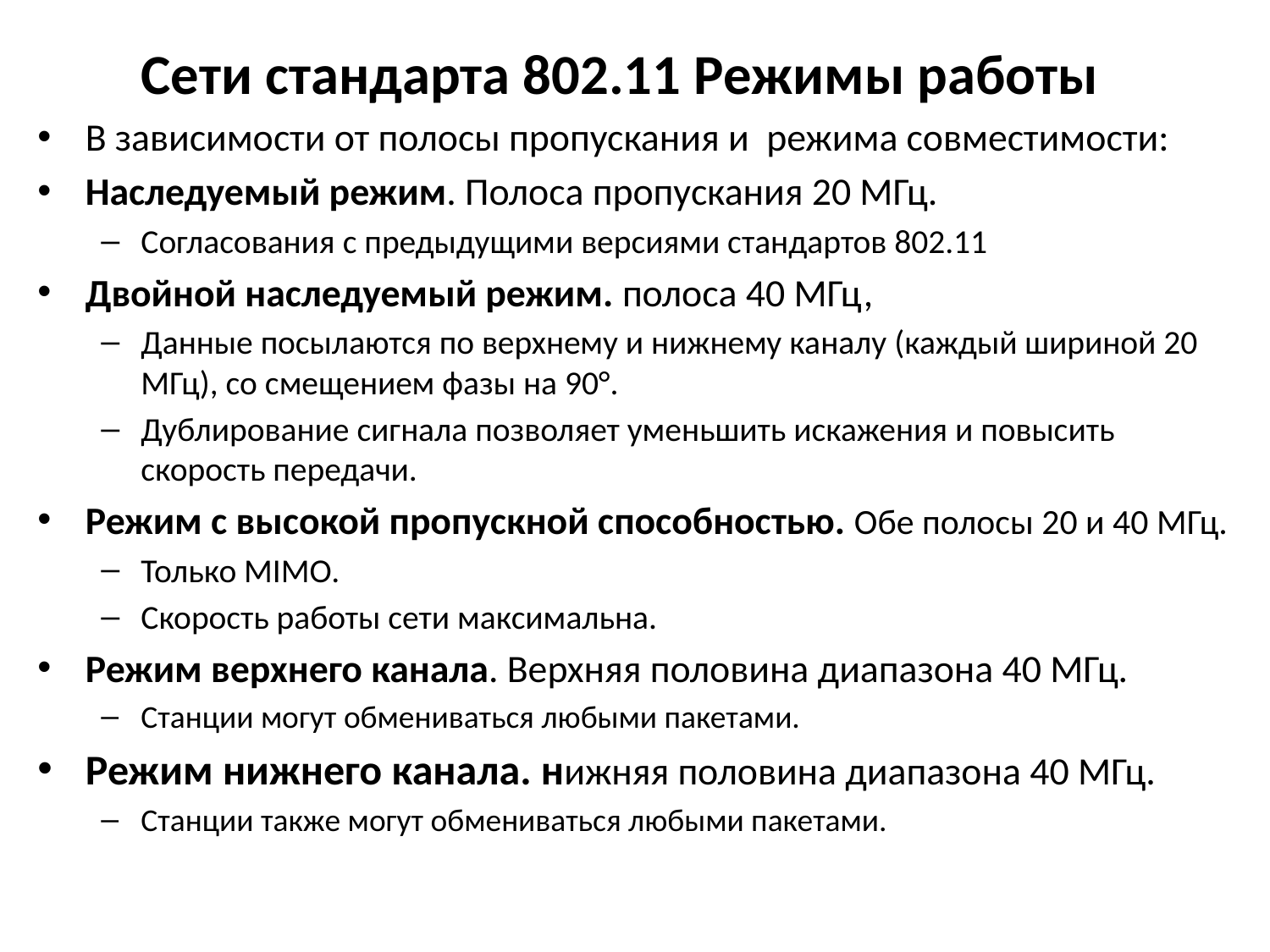

# Сети стандарта 802.11 Режимы работы
В зависимости от полосы пропускания и  режима совместимости:
Наследуемый режим. Полоса пропускания 20 МГц.
Согласования с предыдущими версиями стандартов 802.11
Двойной наследуемый режим. полоса 40 МГц,
Данные посылаются по верхнему и нижнему каналу (каждый шириной 20 МГц), со смещением фазы на 90°.
Дублирование сигнала позволяет уменьшить искажения и повысить скорость передачи.
Режим с высокой пропускной способностью. Обе полосы 20 и 40 МГц.
Только MIMO.
Скорость работы сети максимальна.
Режим верхнего канала. Верхняя половина диапазона 40 МГц.
Станции могут обмениваться любыми пакетами.
Режим нижнего канала. нижняя половина диапазона 40 МГц.
Станции также могут обмениваться любыми пакетами.